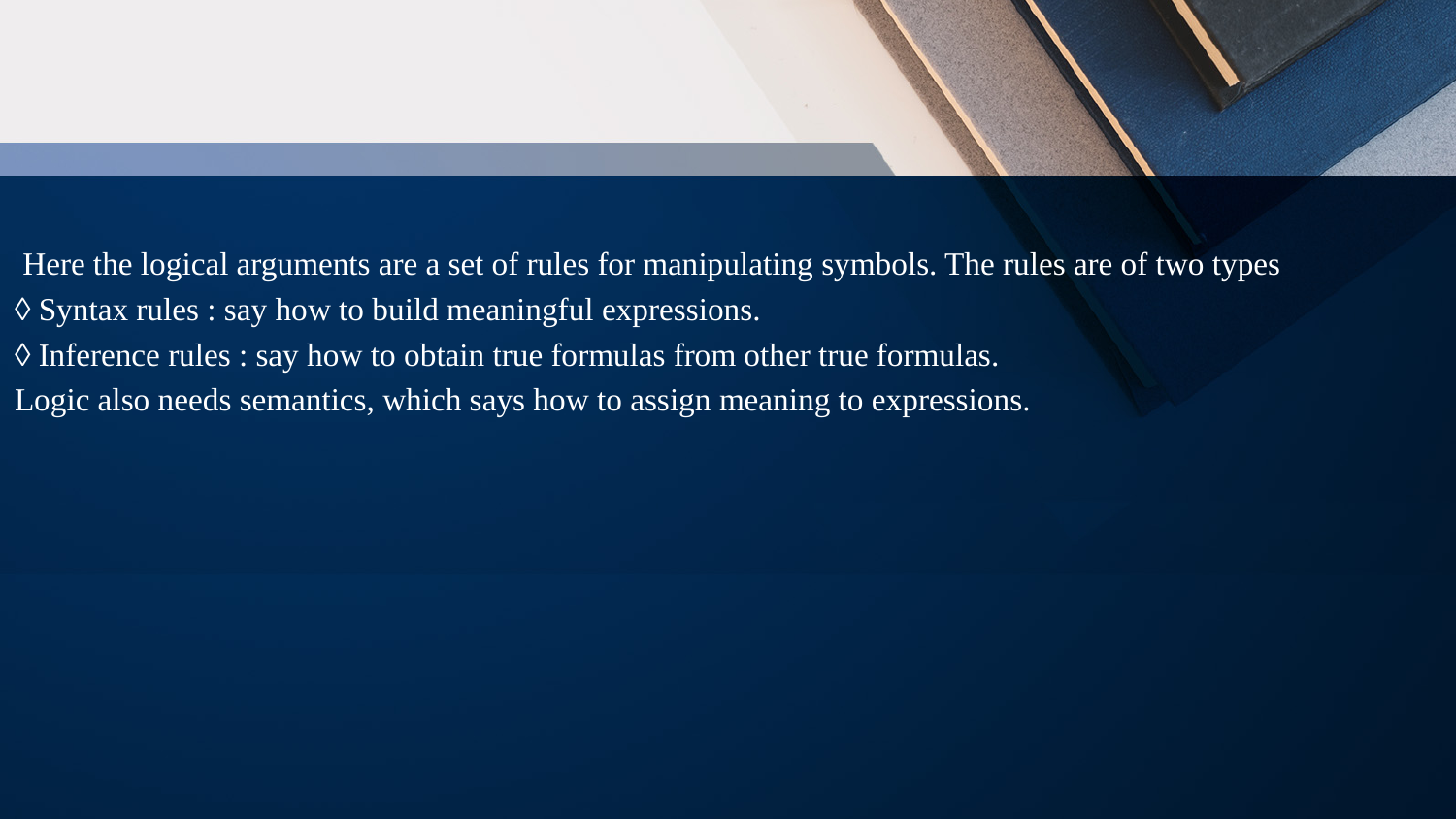

Here the logical arguments are a set of rules for manipulating symbols. The rules are of two types
◊ Syntax rules : say how to build meaningful expressions.
◊ Inference rules : say how to obtain true formulas from other true formulas.
Logic also needs semantics, which says how to assign meaning to expressions.